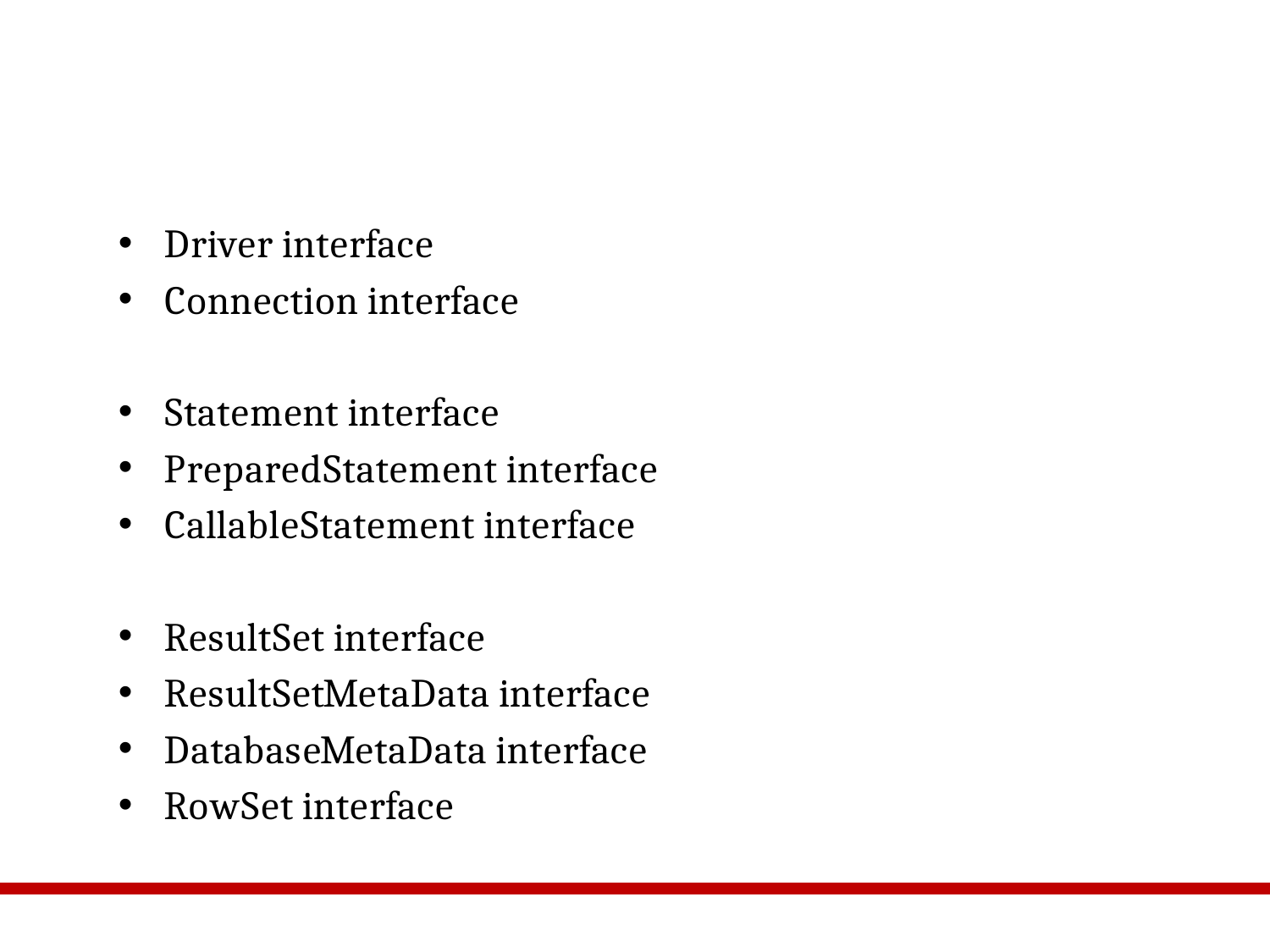

Driver interface
Connection interface

Statement interface
PreparedStatement interface
CallableStatement interface

ResultSet interface
ResultSetMetaData interface
DatabaseMetaData interface
RowSet interface